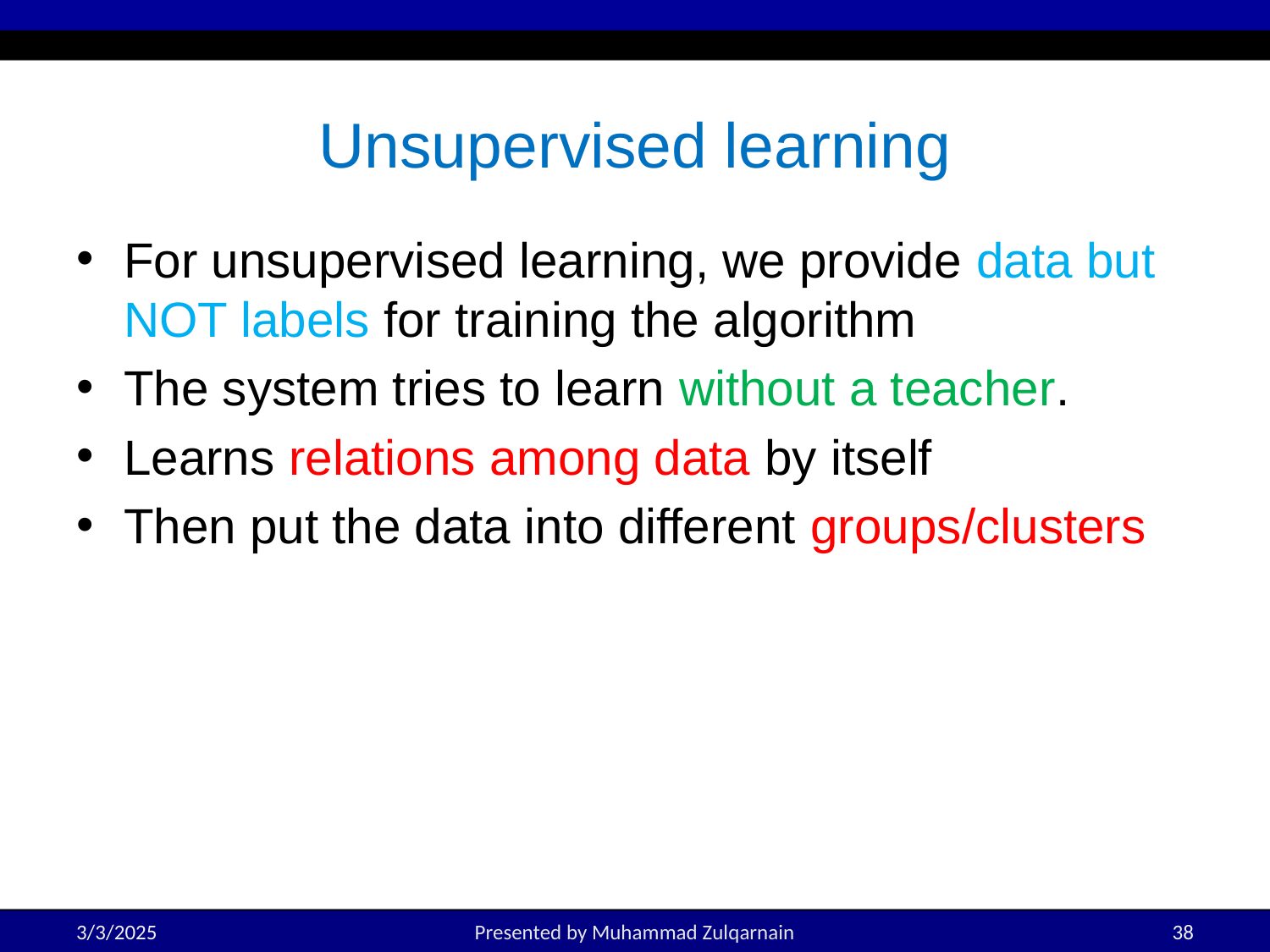

# Unsupervised learning
For unsupervised learning, we provide data but NOT labels for training the algorithm
The system tries to learn without a teacher.
Learns relations among data by itself
Then put the data into different groups/clusters
3/3/2025
Presented by Muhammad Zulqarnain
38